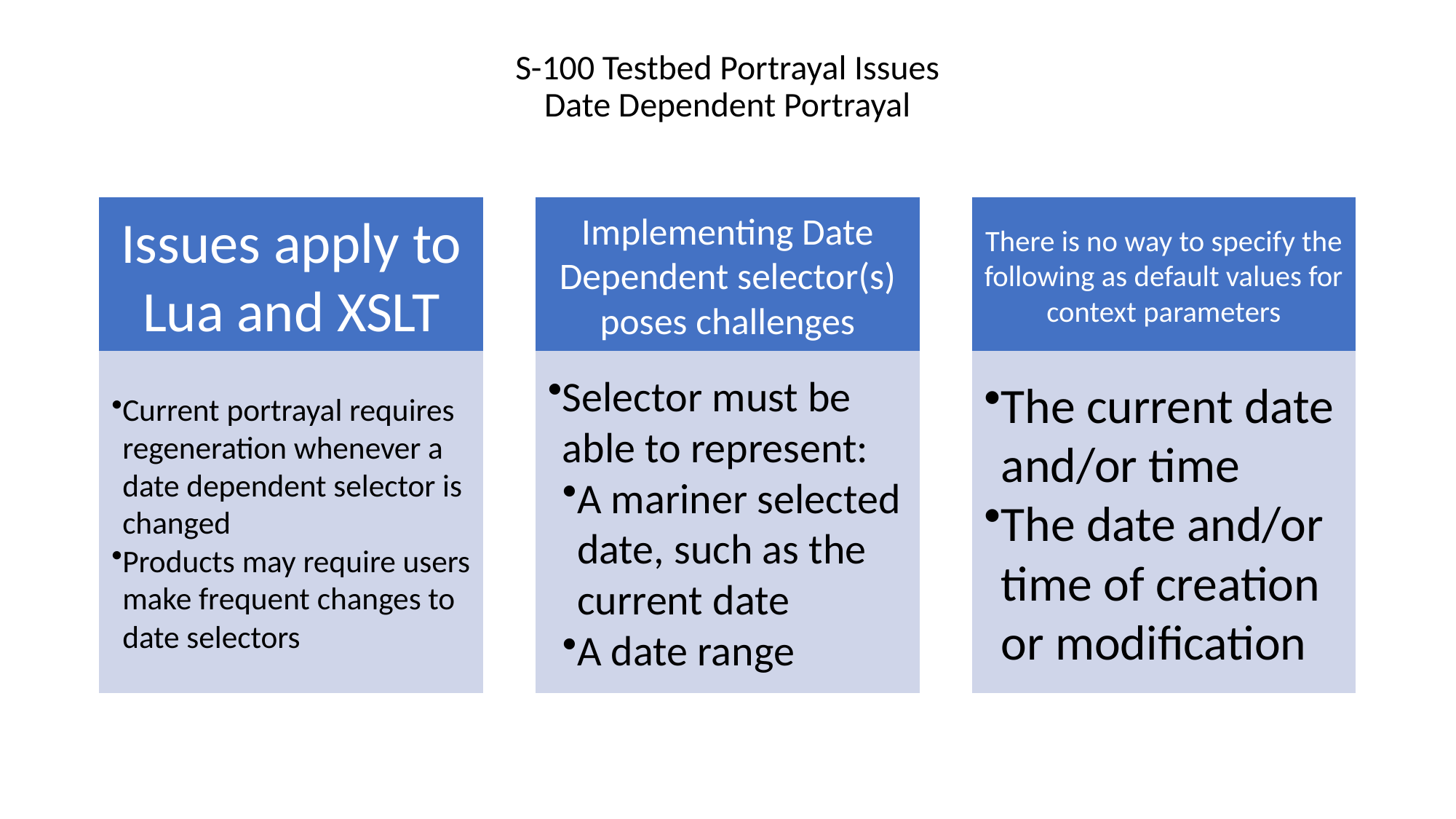

# S-100 Testbed Portrayal Issues Date Dependent Portrayal
Issues apply to Lua and XSLT
Implementing Date Dependent selector(s) poses challenges
A mariner selected date, such as the current date
A date range
Selector must be able to represent:
Current portrayal requires regeneration whenever a date dependent selector is changed
Products may require users make frequent changes to date selectors
There is no way to specify the following as default values for context parameters
The current date and/or time
The date and/or time of creation or modification